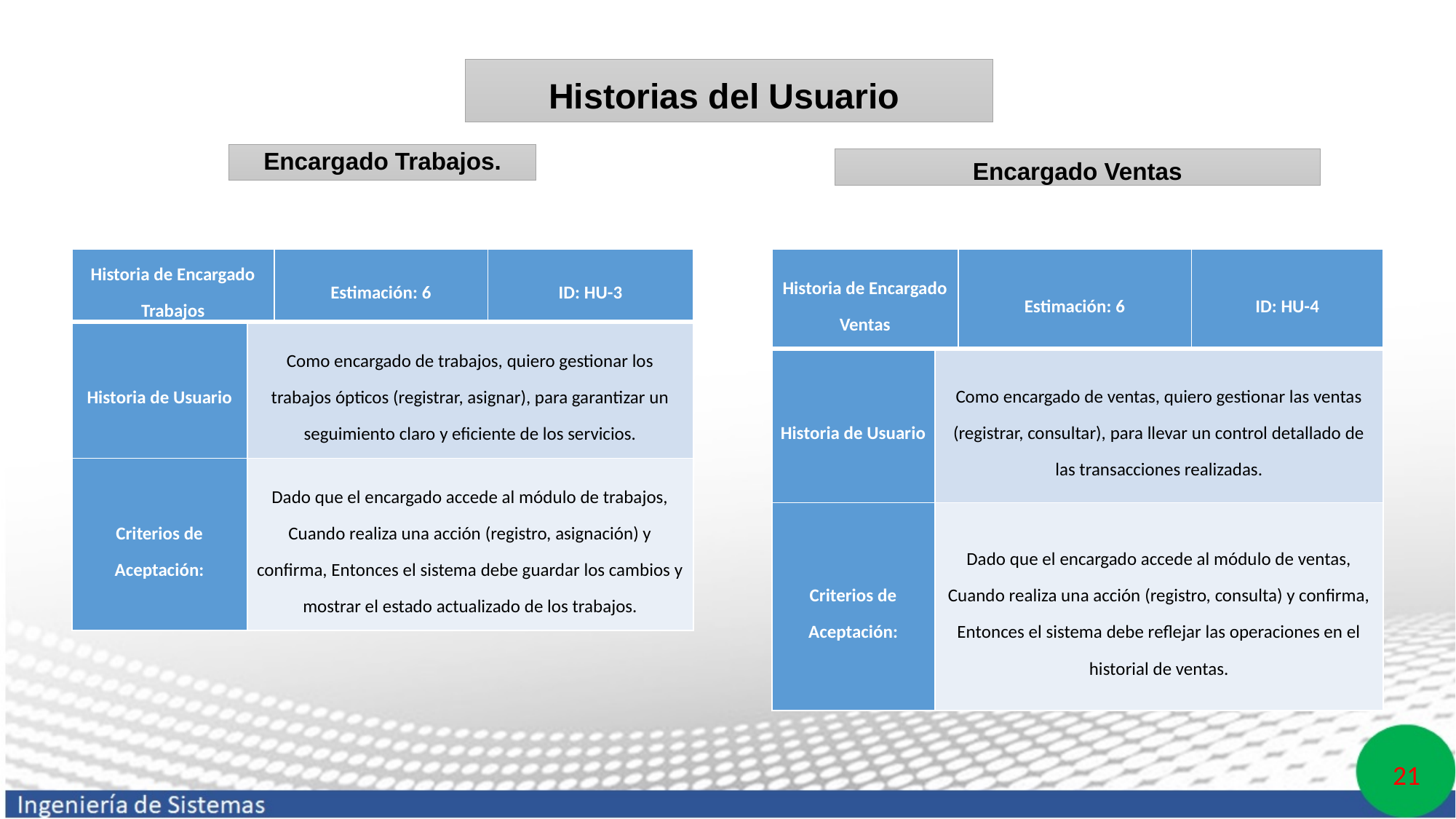

Historias del Usuario
Encargado Trabajos.
Encargado Ventas
| Historia de Encargado Trabajos |  | Estimación: 6 | ID: HU-3 |
| --- | --- | --- | --- |
| Historia de Usuario | Como encargado de trabajos, quiero gestionar los trabajos ópticos (registrar, asignar), para garantizar un seguimiento claro y eficiente de los servicios. |  |  |
| Criterios de Aceptación: | Dado que el encargado accede al módulo de trabajos, Cuando realiza una acción (registro, asignación) y confirma, Entonces el sistema debe guardar los cambios y mostrar el estado actualizado de los trabajos. |  |  |
| Historia de Encargado Ventas |  | Estimación: 6 | ID: HU-4 |
| --- | --- | --- | --- |
| Historia de Usuario | Como encargado de ventas, quiero gestionar las ventas (registrar, consultar), para llevar un control detallado de las transacciones realizadas. |  |  |
| Criterios de Aceptación: | Dado que el encargado accede al módulo de ventas, Cuando realiza una acción (registro, consulta) y confirma, Entonces el sistema debe reflejar las operaciones en el historial de ventas. |  |  |
21